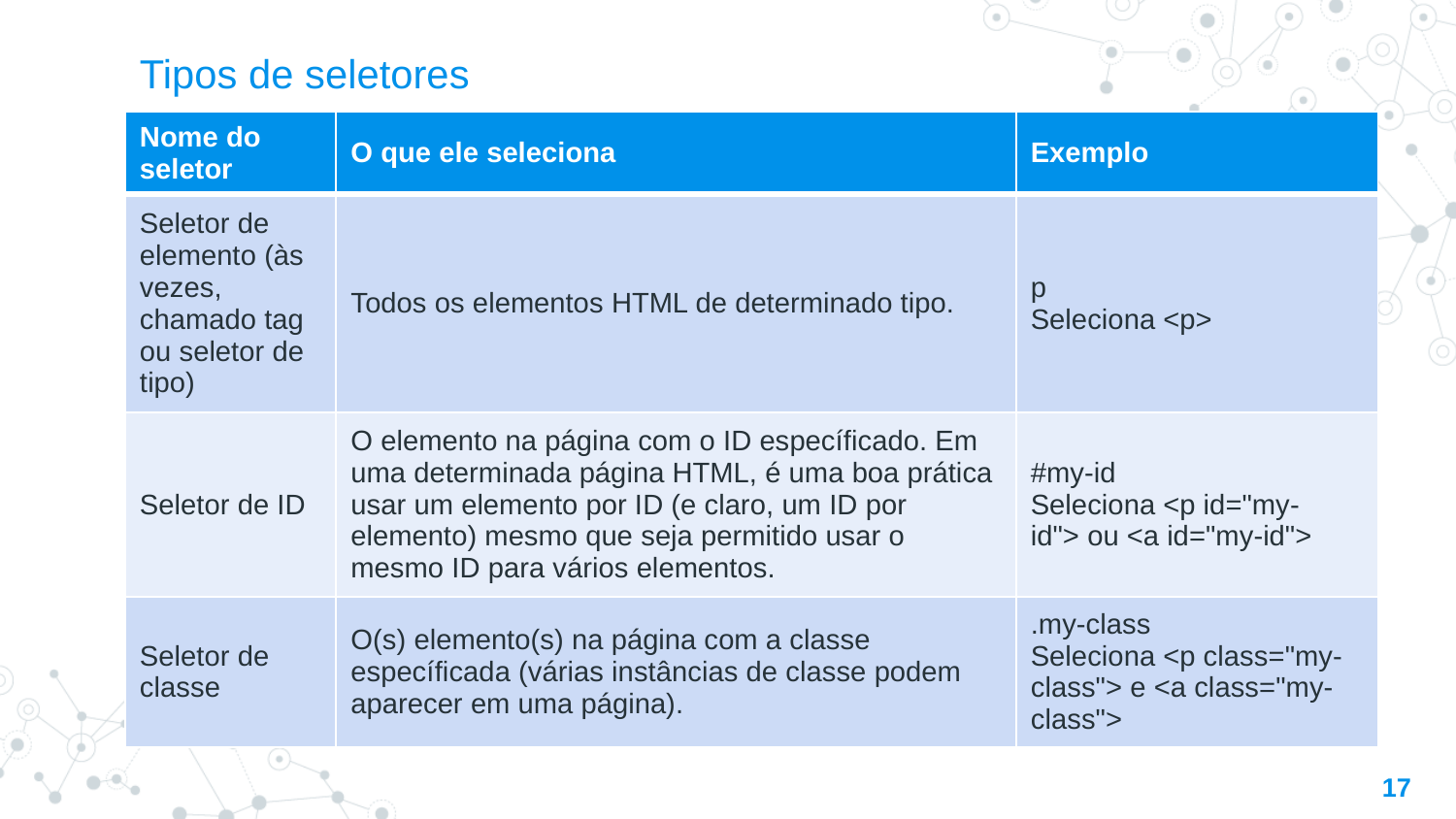

p { color: red; }
# Tipos de seletores
| Nome do seletor | O que ele seleciona | Exemplo |
| --- | --- | --- |
| Seletor de elemento (às vezes, chamado tag ou seletor de tipo) | Todos os elementos HTML de determinado tipo. | p Seleciona <p> |
| Seletor de ID | O elemento na página com o ID específicado. Em uma determinada página HTML, é uma boa prática usar um elemento por ID (e claro, um ID por elemento) mesmo que seja permitido usar o mesmo ID para vários elementos. | #my-id Seleciona <p id="my-id"> ou <a id="my-id"> |
| Seletor de classe | O(s) elemento(s) na página com a classe específicada (várias instâncias de classe podem aparecer em uma página). | .my-class Seleciona <p class="my-class"> e <a class="my-class"> |
17